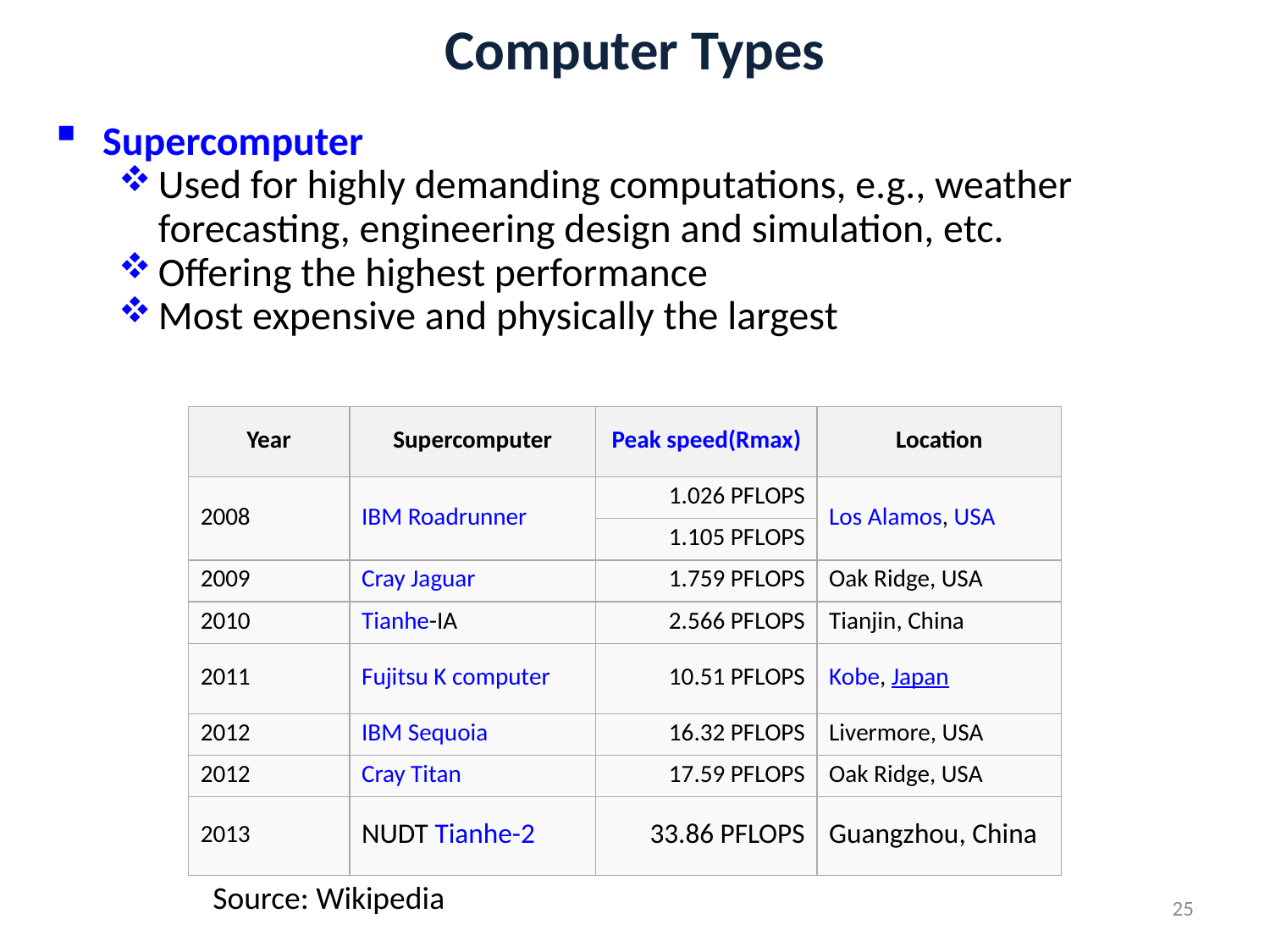

# Computer Types

Supercomputer
Used for highly demanding computations, e.g., weather forecasting, engineering design and simulation, etc.
Offering the highest performance
Most expensive and physically the largest

| Year | Supercomputer | Peak speed (Rmax) | Location |
| --- | --- | --- | --- |
| 2008 | IBM Roadrunner | 1.026 PFLOPS | Los Alamos, USA |
|  |  | 1.105 PFLOPS |  |
| 2009 | Cray Jaguar | 1.759 PFLOPS | Oak Ridge, USA |
| 2010 | Tianhe-IA | 2.566 PFLOPS | Tianjin, China |
| 2011 | Fujitsu K computer | 10.51 PFLOPS | Kobe, Japan |
| 2012 | IBM Sequoia | 16.32 PFLOPS | Livermore, USA |
| 2012 | Cray Titan | 17.59 PFLOPS | Oak Ridge, USA |
| 2013 | NUDT Tianhe-2 | 33.86 PFLOPS | Guangzhou, China |
Source: Wikipedia
Source: Wikipedia
25